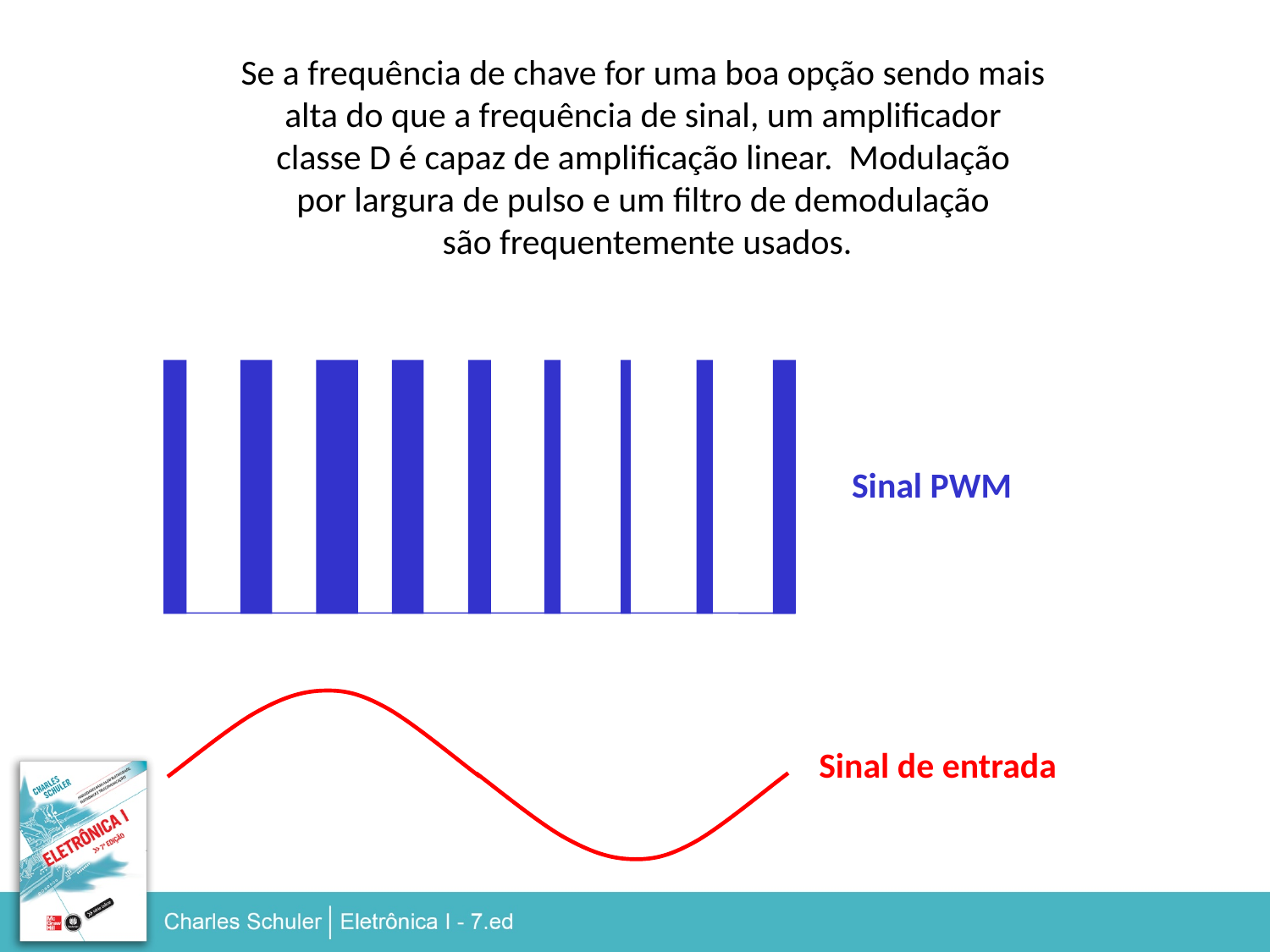

Se a frequência de chave for uma boa opção sendo mais
alta do que a frequência de sinal, um amplificador
classe D é capaz de amplificação linear.  Modulação
por largura de pulso e um filtro de demodulação
são frequentemente usados.

 Sinal PWM

Sinal de entrada